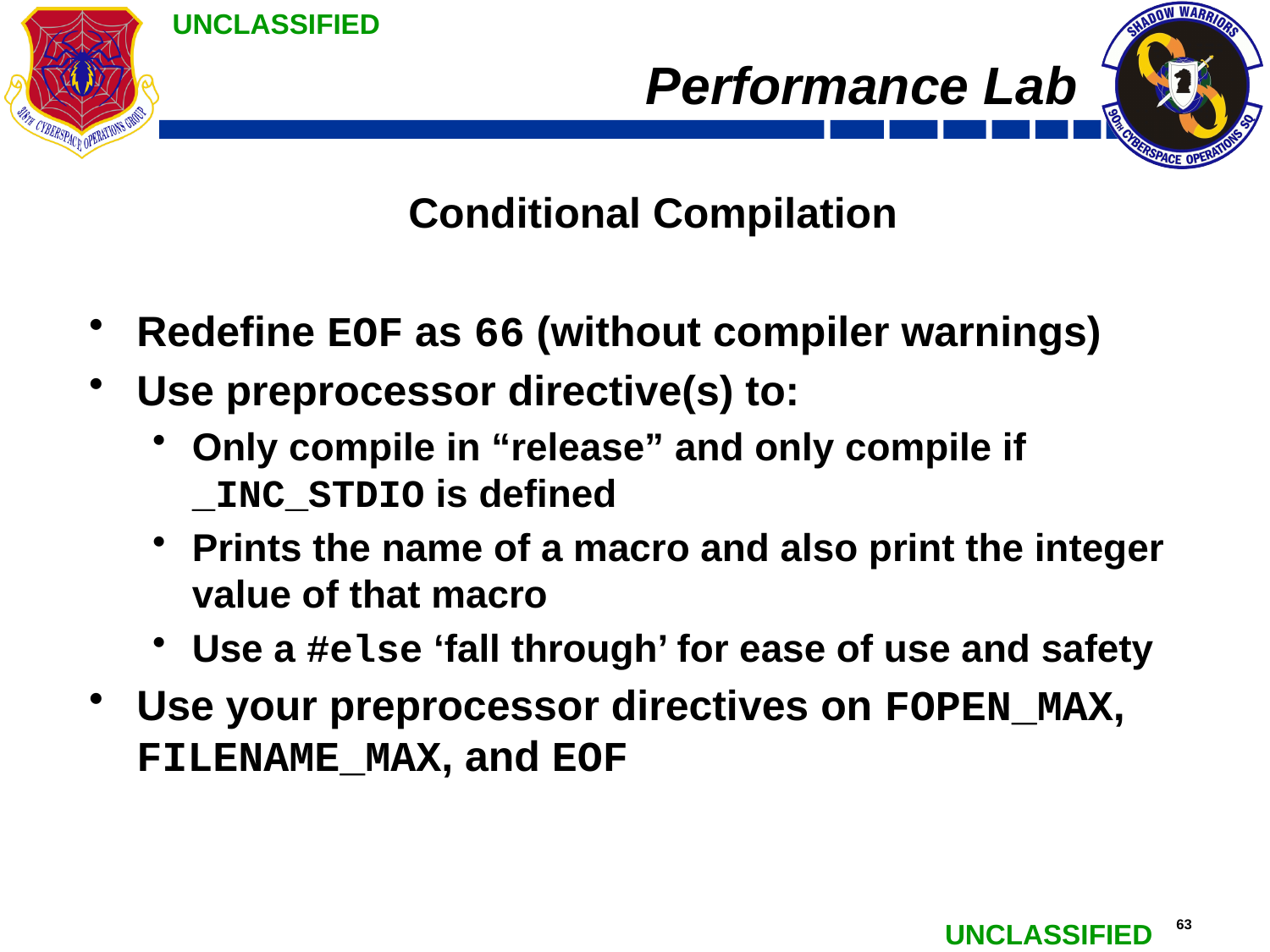

# Performance Lab
Conditional Compilation

Redefine EOF as 66 (without compiler warnings)
Use preprocessor directive(s) to:
Only compile in “release” and only compile if _INC_STDIO is defined
Prints the name of a macro and also print the integer value of that macro
Use a #else ‘fall through’ for ease of use and safety
Use your preprocessor directives on FOPEN_MAX, FILENAME_MAX, and EOF